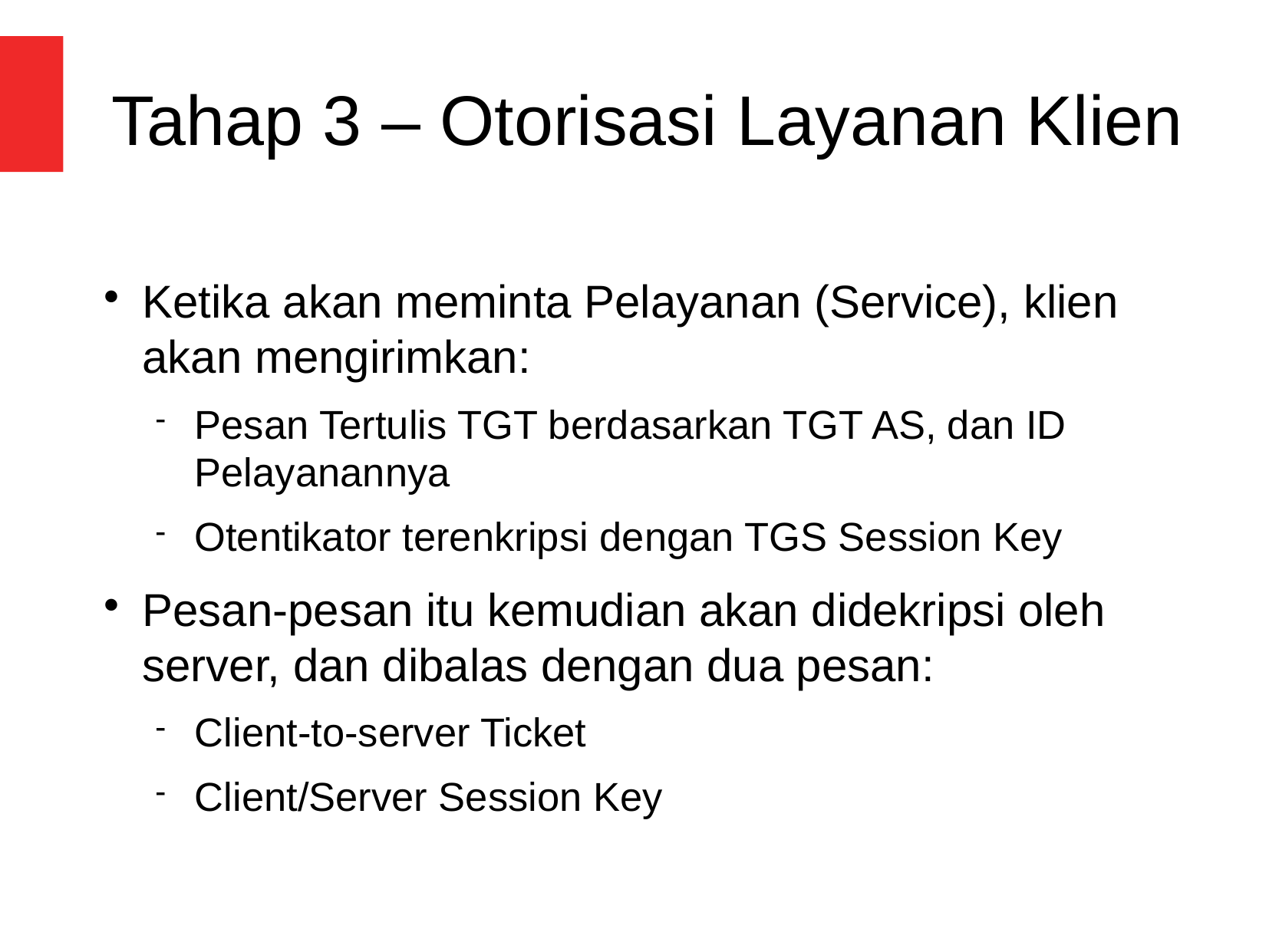

Tahap 3 – Otorisasi Layanan Klien
Ketika akan meminta Pelayanan (Service), klien akan mengirimkan:
Pesan Tertulis TGT berdasarkan TGT AS, dan ID Pelayanannya
Otentikator terenkripsi dengan TGS Session Key
Pesan-pesan itu kemudian akan didekripsi oleh server, dan dibalas dengan dua pesan:
Client-to-server Ticket
Client/Server Session Key